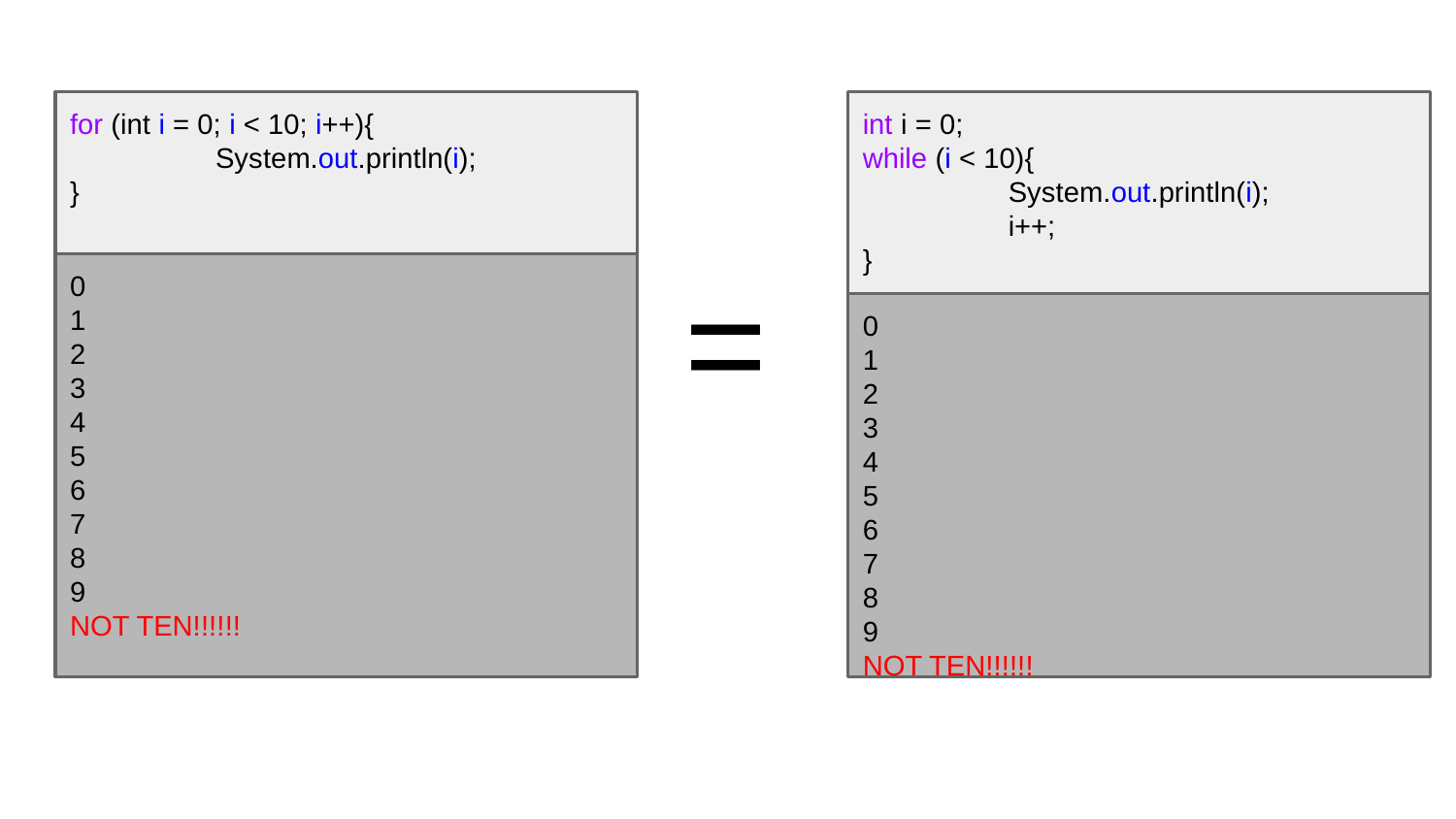

for (int i = 0; i < 10; i++){
	System.out.println(i);
}

int i = 0;
while (i < 10){
	System.out.println(i);
	i++;
}

=
0
1
2
3
4
5
6
7
8
9
NOT TEN!!!!!!

0
1
2
3
4
5
6
7
8
9
NOT TEN!!!!!!